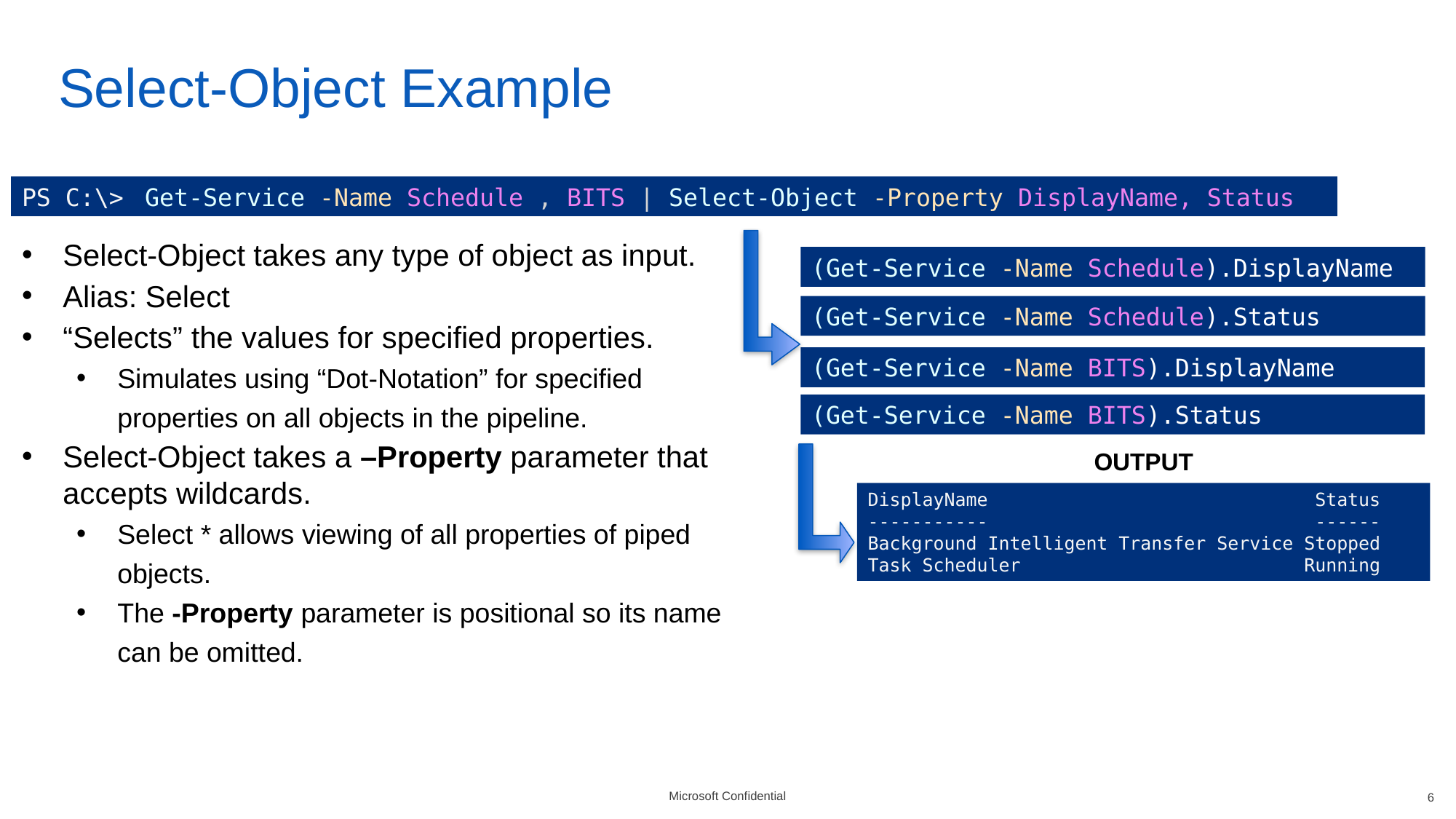

# Select-Object Example
PS C:\>  Get-Service -Name Schedule , BITS | Select-Object -Property DisplayName, Status
Select-Object takes any type of object as input.
Alias: Select
“Selects” the values for specified properties.
Simulates using “Dot-Notation” for specified properties on all objects in the pipeline.
Select-Object takes a –Property parameter that accepts wildcards.
Select * allows viewing of all properties of piped objects.
The -Property parameter is positional so its name can be omitted.

(Get-Service -Name Schedule).DisplayName

(Get-Service -Name Schedule).Status
(Get-Service -Name BITS).DisplayName
(Get-Service -Name BITS).Status
OUTPUT

DisplayName                              Status
-----------                              ------
Background Intelligent Transfer Service Stopped
Task Scheduler                          Running
6